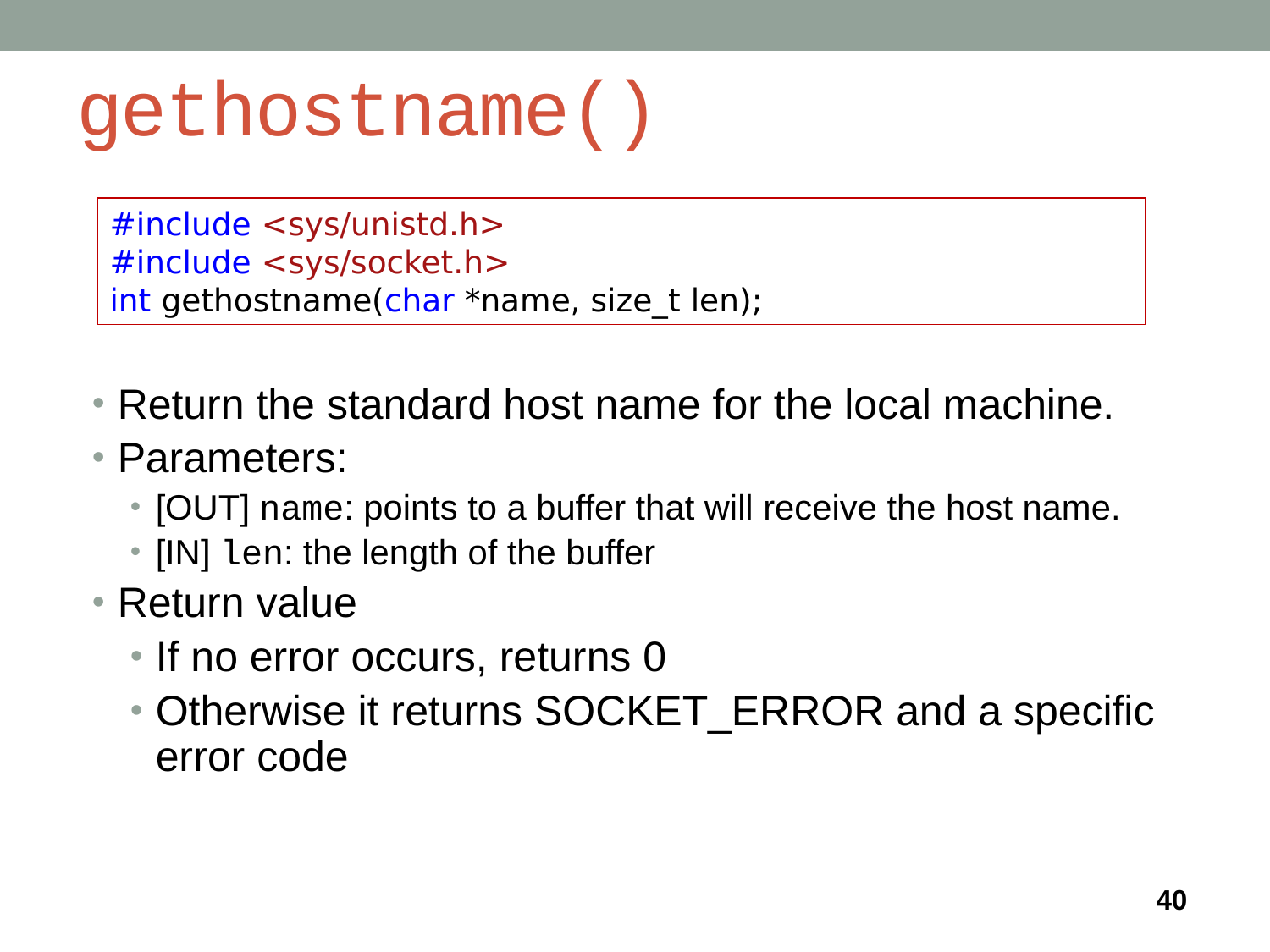

# gethostname()
#include <sys/unistd.h>
#include <sys/socket.h>
int gethostname(char *name, size_t len);
Return the standard host name for the local machine.
Parameters:
[OUT] name: points to a buffer that will receive the host name.
[IN] len: the length of the buffer
Return value
If no error occurs, returns 0
Otherwise it returns SOCKET_ERROR and a specific error code
40